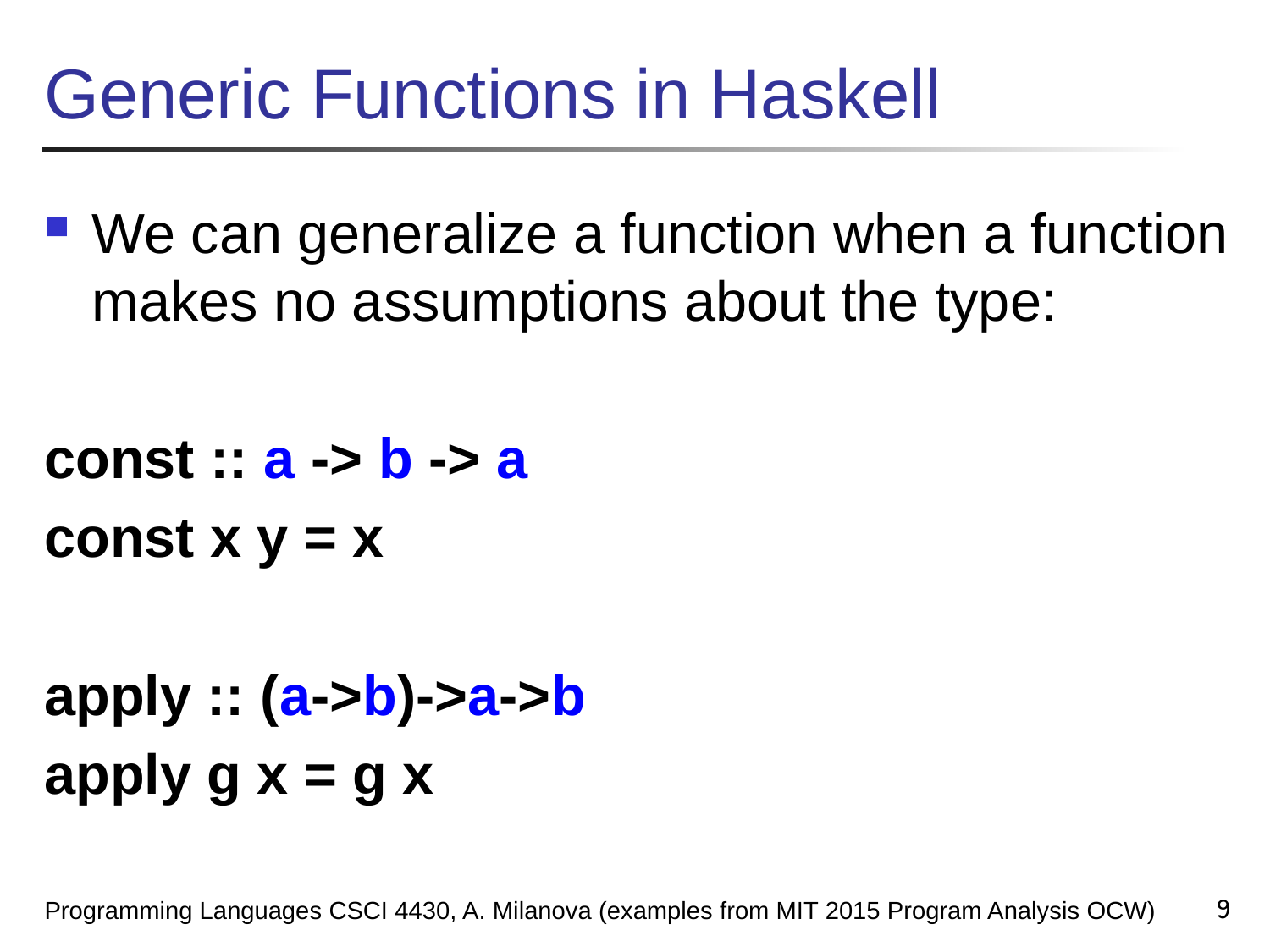

# Generic Functions in Haskell
We can generalize a function when a function makes no assumptions about the type:

const :: a -> b -> a
const x y = x

apply :: (a->b)->a->b
apply g x = g x

9
Programming Languages CSCI 4430, A. Milanova (examples from MIT 2015 Program Analysis OCW)